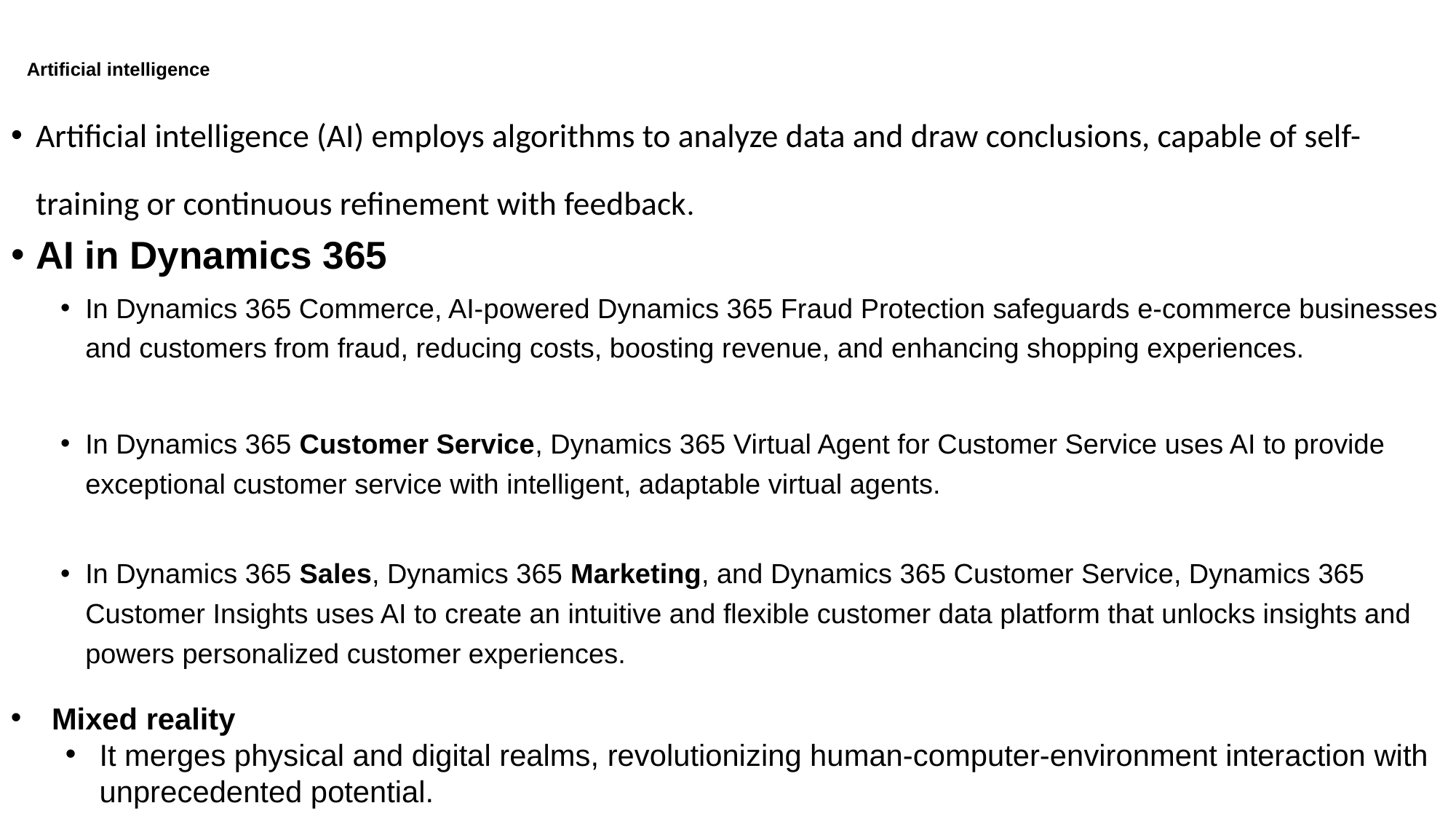

# Artificial intelligence
Artificial intelligence (AI) employs algorithms to analyze data and draw conclusions, capable of self-training or continuous refinement with feedback.
AI in Dynamics 365
In Dynamics 365 Commerce, AI-powered Dynamics 365 Fraud Protection safeguards e-commerce businesses and customers from fraud, reducing costs, boosting revenue, and enhancing shopping experiences.

In Dynamics 365 Customer Service, Dynamics 365 Virtual Agent for Customer Service uses AI to provide exceptional customer service with intelligent, adaptable virtual agents.

In Dynamics 365 Sales, Dynamics 365 Marketing, and Dynamics 365 Customer Service, Dynamics 365 Customer Insights uses AI to create an intuitive and flexible customer data platform that unlocks insights and powers personalized customer experiences.

Mixed reality
It merges physical and digital realms, revolutionizing human-computer-environment interaction with unprecedented potential.